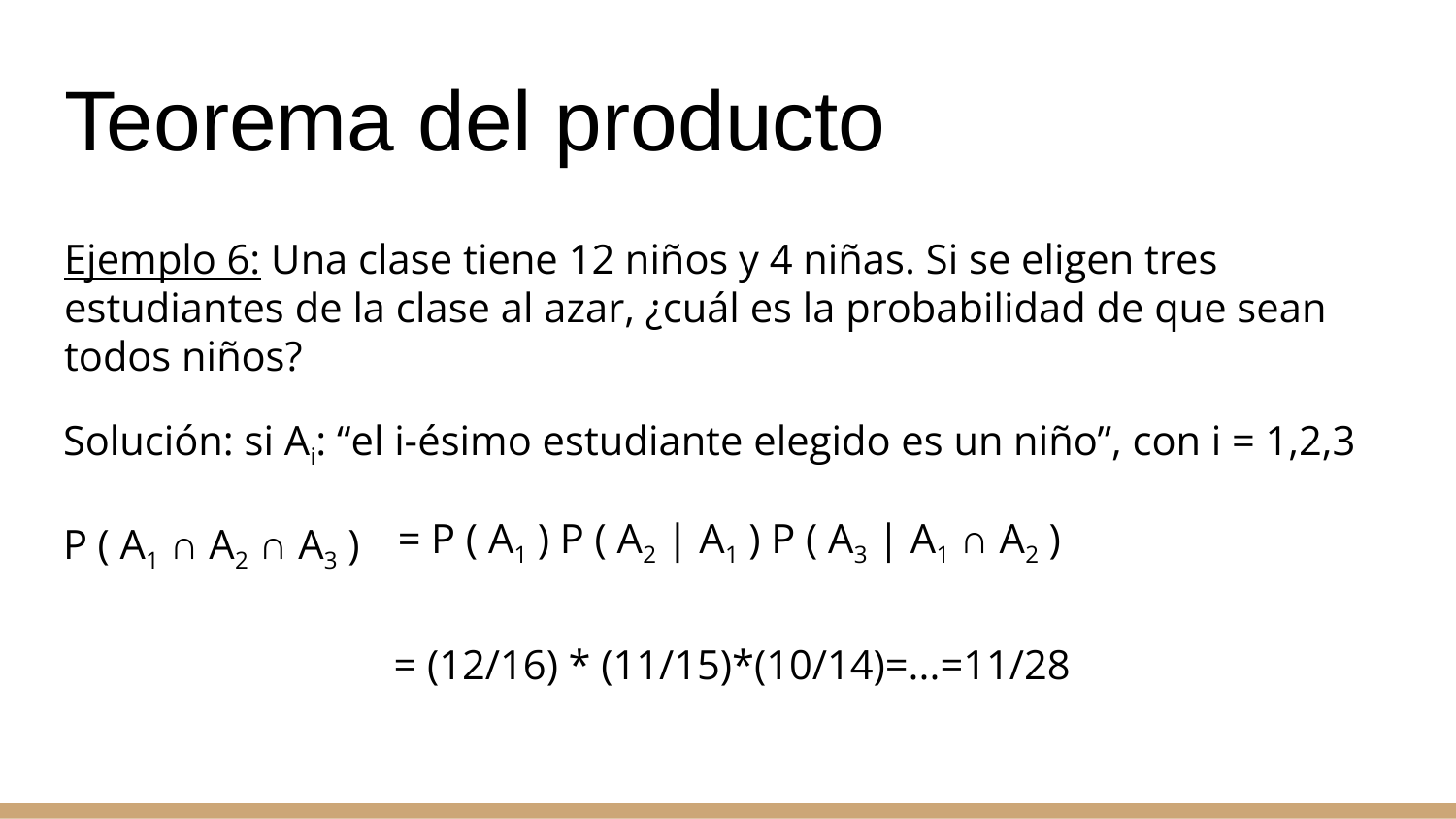

# Teorema del producto
Ejemplo 6: Una clase tiene 12 niños y 4 niñas. Si se eligen tres estudiantes de la clase al azar, ¿cuál es la probabilidad de que sean todos niños?

Solución: si Ai: “el i-ésimo estudiante elegido es un niño”, con i = 1,2,3

P ( A1 ∩ A2 ∩ A3 )
= P ( A1 ) P ( A2 | A1 ) P ( A3 | A1 ∩ A2 )
 = (12/16) * (11/15)*(10/14)=...=11/28